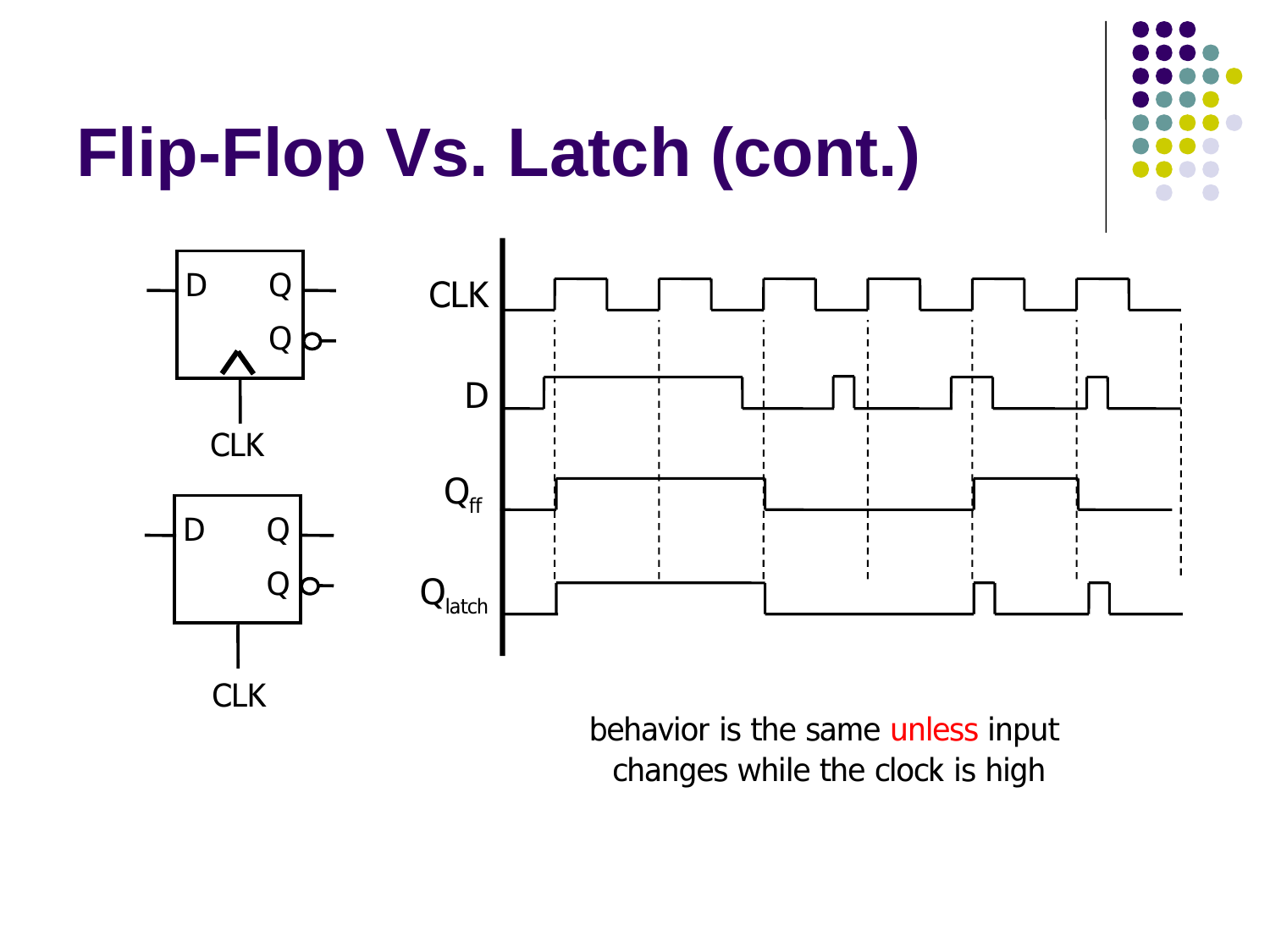

# Flip-Flop Vs. Latch (cont.)

D
Q

Q

CLK

CLK

D

Qff

Qlatch

D
Q

Q

CLK
behavior is the same unless input
changes while the clock is high